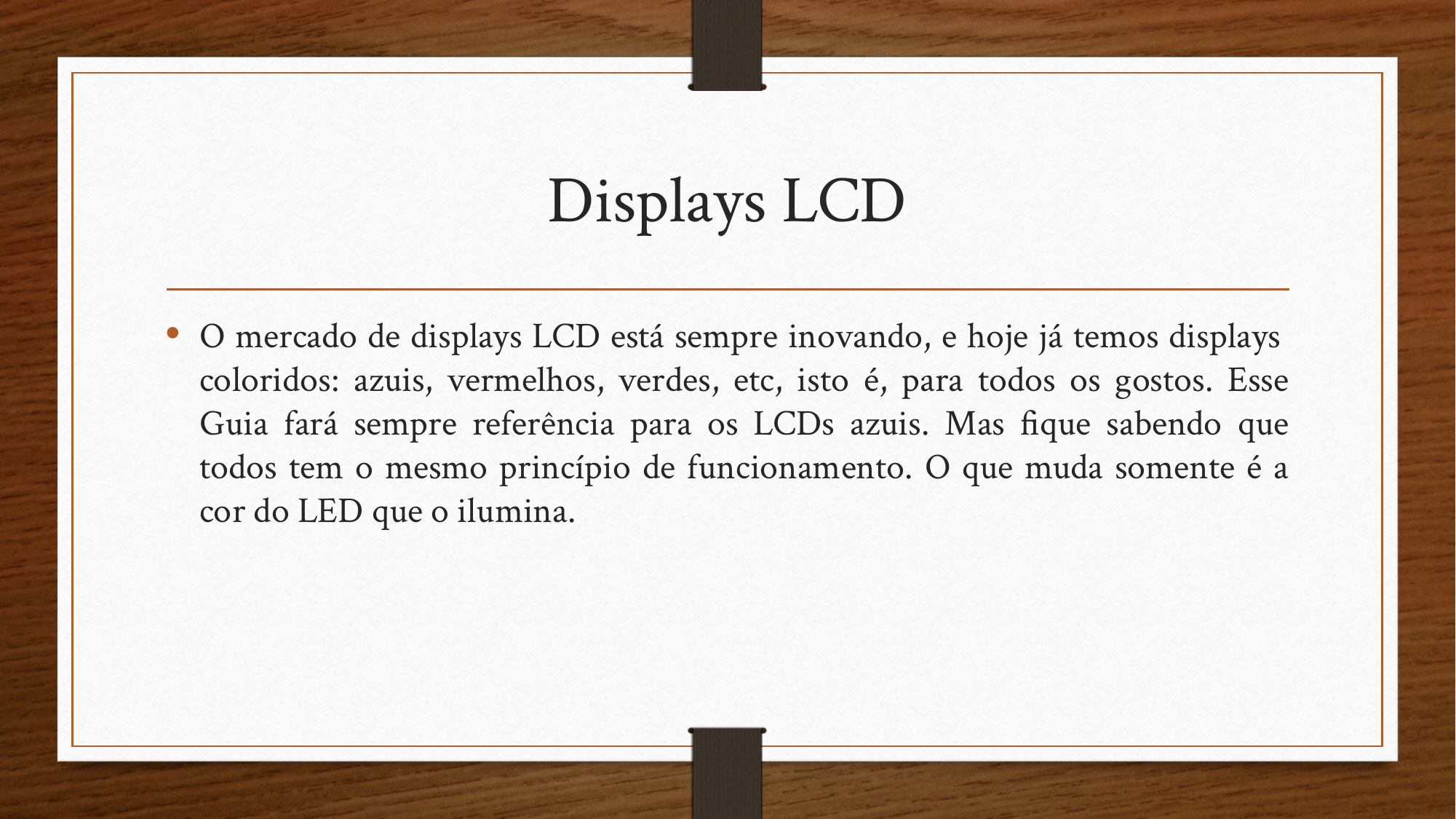

# Displays LCD
O mercado de displays LCD está sempre inovando, e hoje já temos displays  coloridos: azuis, vermelhos, verdes, etc, isto é, para todos os gostos. Esse Guia fará sempre referência para os LCDs azuis. Mas fique sabendo que todos tem o mesmo princípio de funcionamento. O que muda somente é a cor do LED que o ilumina.